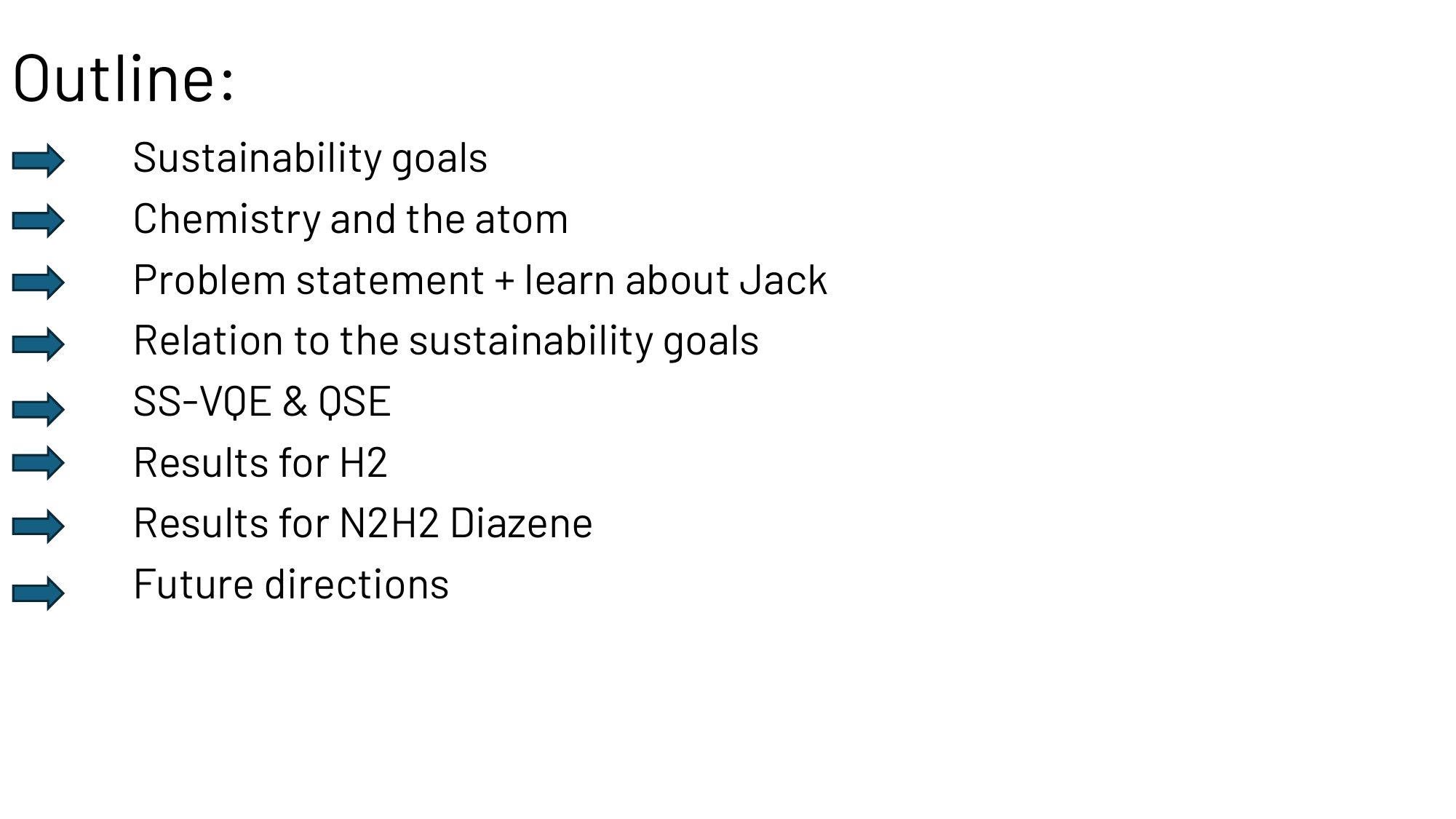

# Outline:
       Sustainability goals
       Chemistry and the atom
       Problem statement + learn about Jack
       Relation to the sustainability goals
       SS-VQE & QSE
       Results for H2
       Results for N2H2 Diazene
       Future directions